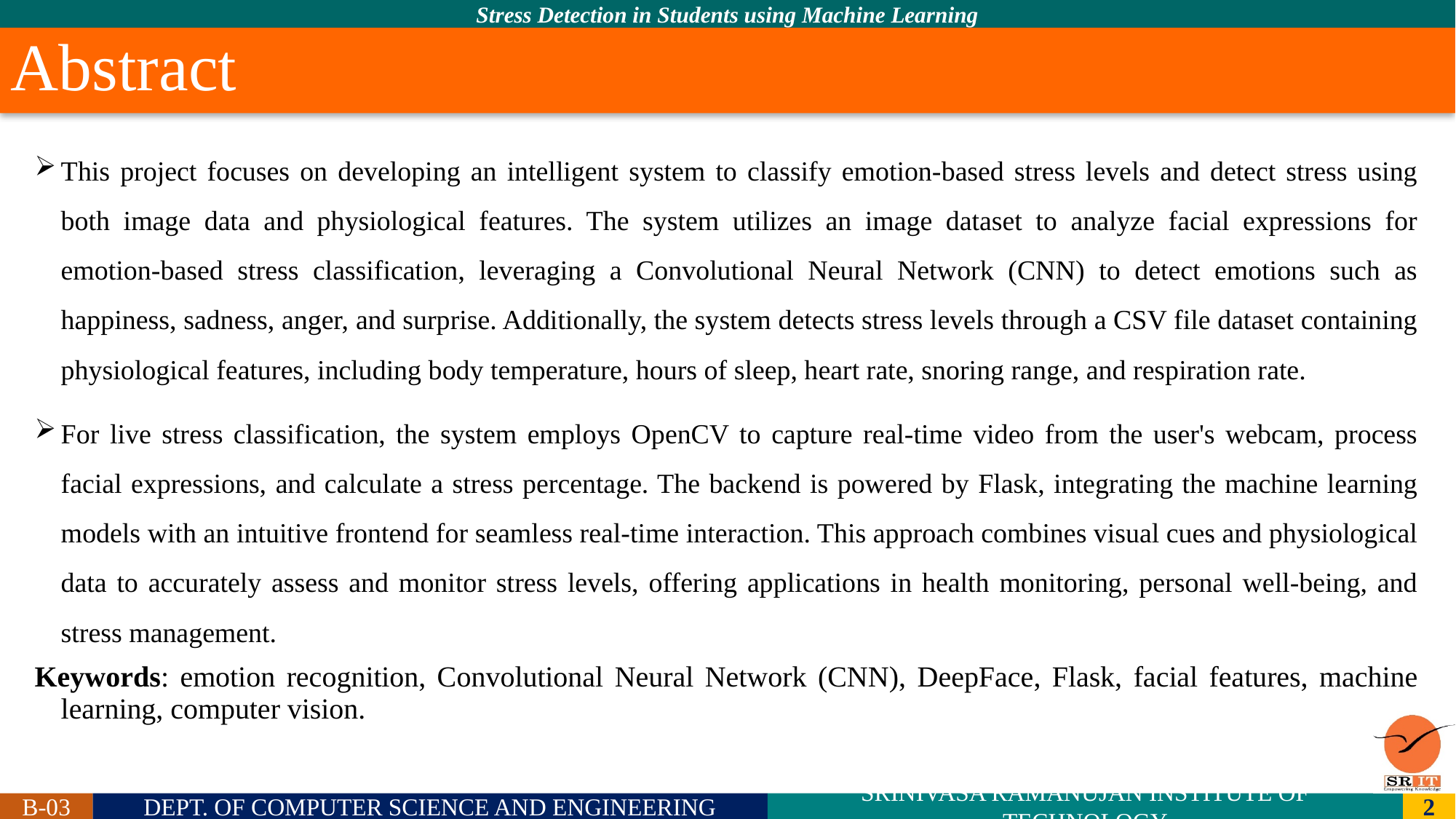

# Abstract
This project focuses on developing an intelligent system to classify emotion-based stress levels and detect stress using both image data and physiological features. The system utilizes an image dataset to analyze facial expressions for emotion-based stress classification, leveraging a Convolutional Neural Network (CNN) to detect emotions such as happiness, sadness, anger, and surprise. Additionally, the system detects stress levels through a CSV file dataset containing physiological features, including body temperature, hours of sleep, heart rate, snoring range, and respiration rate.
For live stress classification, the system employs OpenCV to capture real-time video from the user's webcam, process facial expressions, and calculate a stress percentage. The backend is powered by Flask, integrating the machine learning models with an intuitive frontend for seamless real-time interaction. This approach combines visual cues and physiological data to accurately assess and monitor stress levels, offering applications in health monitoring, personal well-being, and stress management.
Keywords: emotion recognition, Convolutional Neural Network (CNN), DeepFace, Flask, facial features, machine learning, computer vision.